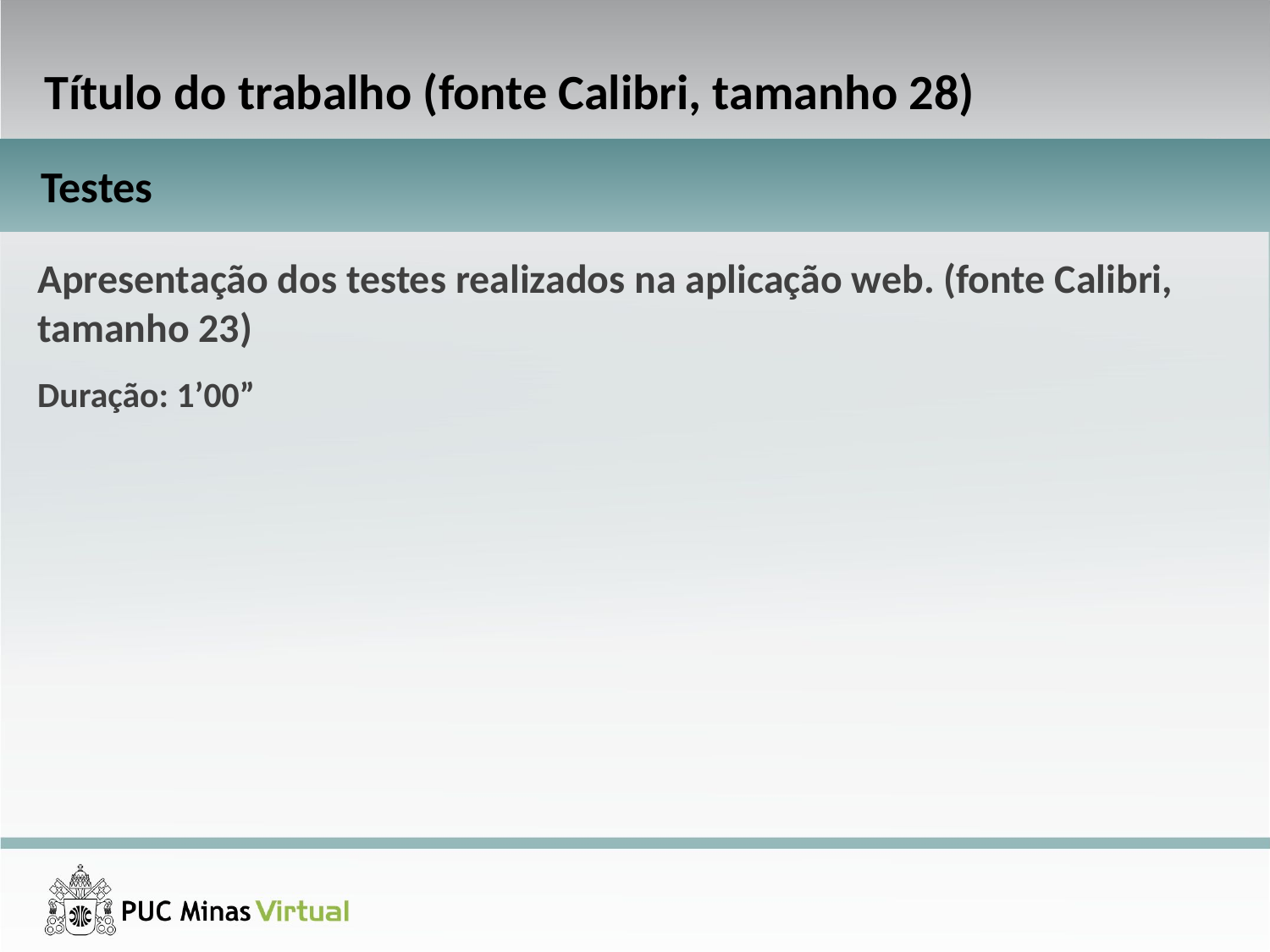

Título do trabalho (fonte Calibri, tamanho 28)

Testes
Apresentação dos testes realizados na aplicação web. (fonte Calibri, tamanho 23)
Duração: 1’00”